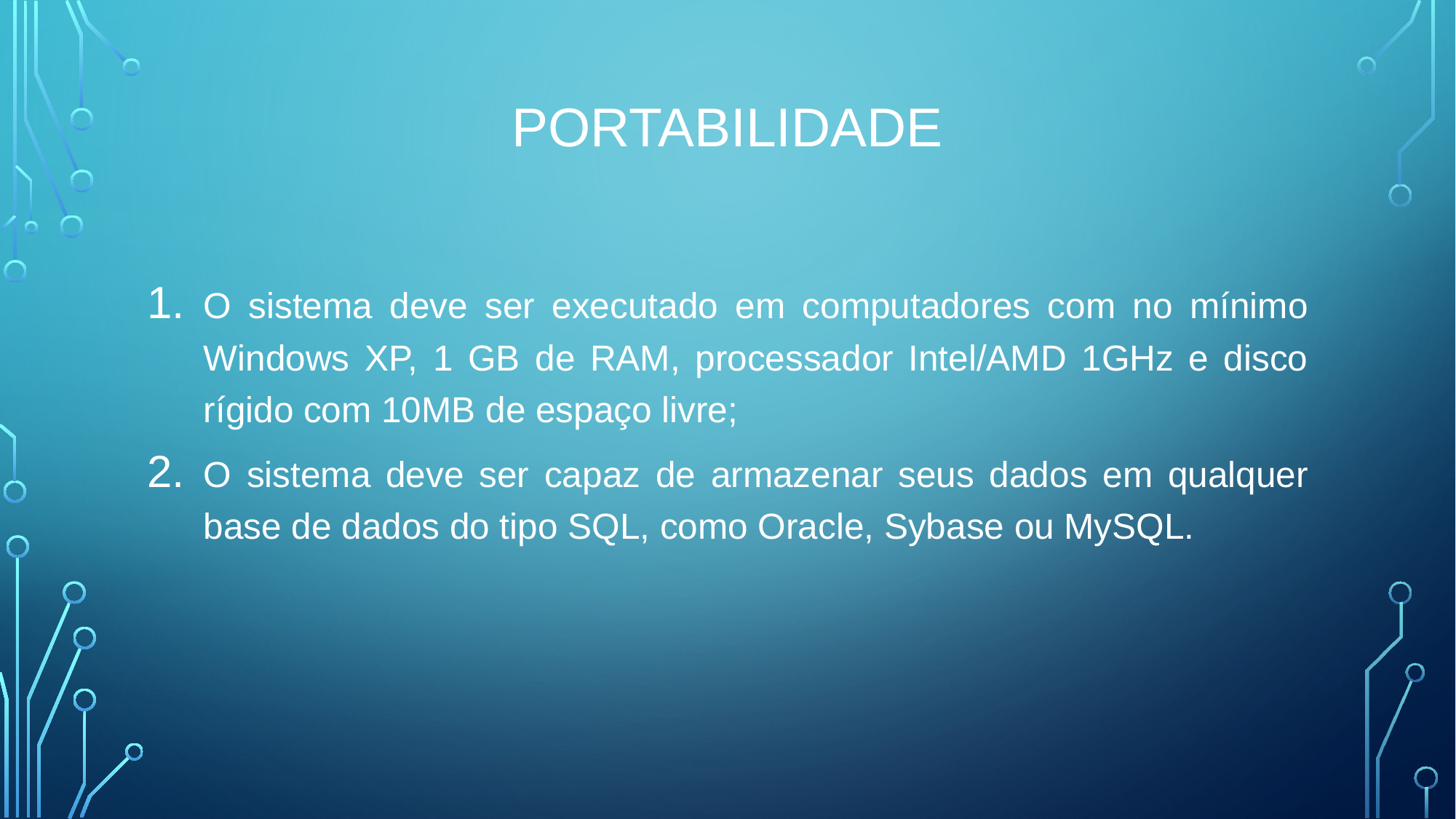

# Portabilidade
O sistema deve ser executado em computadores com no mínimo Windows XP, 1 GB de RAM, processador Intel/AMD 1GHz e disco rígido com 10MB de espaço livre;
O sistema deve ser capaz de armazenar seus dados em qualquer base de dados do tipo SQL, como Oracle, Sybase ou MySQL.